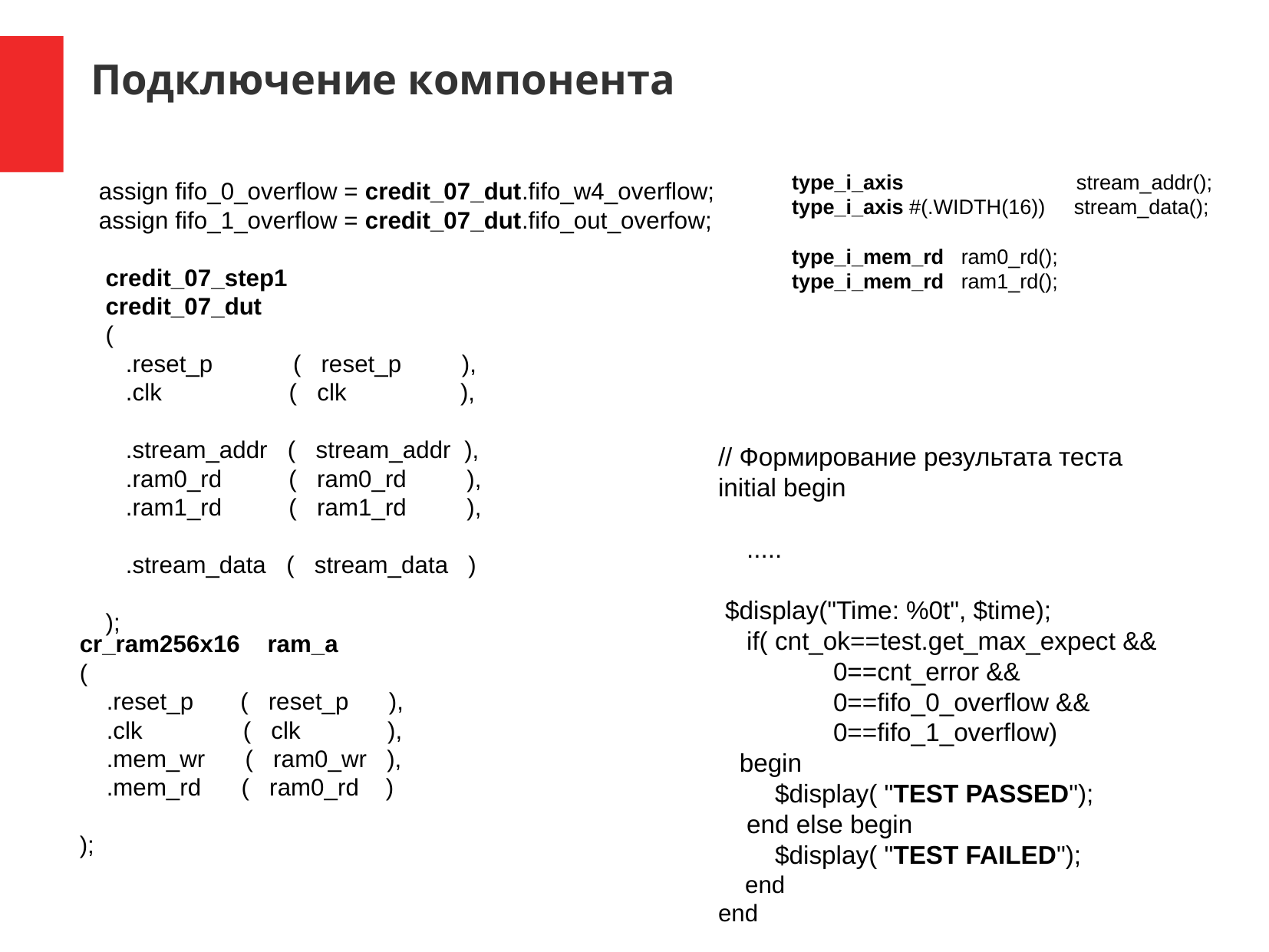

Подключение компонента

assign fifo_0_overflow = credit_07_dut.fifo_w4_overflow;
assign fifo_1_overflow = credit_07_dut.fifo_out_overfow;

 credit_07_step1
 credit_07_dut
 (
    .reset_p            (   reset_p         ),
    .clk                   (   clk                 ),

    .stream_addr   (   stream_addr  ),
    .ram0_rd          (   ram0_rd         ),
    .ram1_rd          (   ram1_rd         ),

    .stream_data   (   stream_data   )

 );
type_i_axis                              stream_addr();
type_i_axis #(.WIDTH(16))     stream_data();

type_i_mem_rd   ram0_rd();
type_i_mem_rd   ram1_rd();
// Формирование результата теста
initial begin

    .....

 $display("Time: %0t", $time);
    if( cnt_ok==test.get_max_expect &&
	0==cnt_error &&
	0==fifo_0_overflow &&
	0==fifo_1_overflow)
   begin
        $display( "TEST PASSED");
    end else begin
        $display( "TEST FAILED");
    end
end
cr_ram256x16    ram_a
(
    .reset_p       (   reset_p      ),
    .clk               (   clk             ),
    .mem_wr      (   ram0_wr   ),
    .mem_rd      (   ram0_rd    )

);